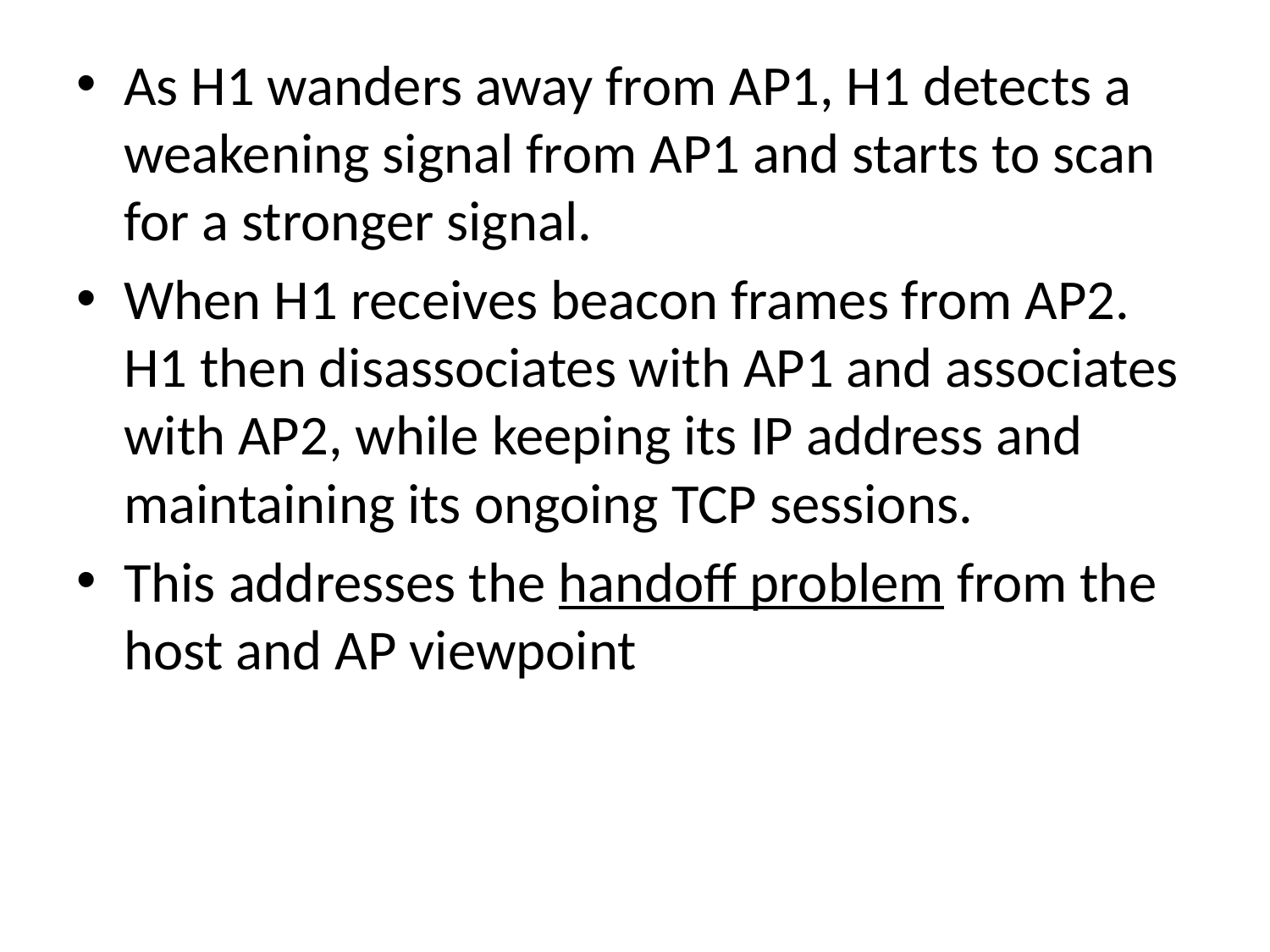

As H1 wanders away from AP1, H1 detects a weakening signal from AP1 and starts to scan
for a stronger signal.
When H1 receives beacon frames from AP2. H1 then disassociates with AP1 and associates with AP2, while keeping its IP address and maintaining its ongoing TCP sessions.
This addresses the handoff problem from the host and AP viewpoint